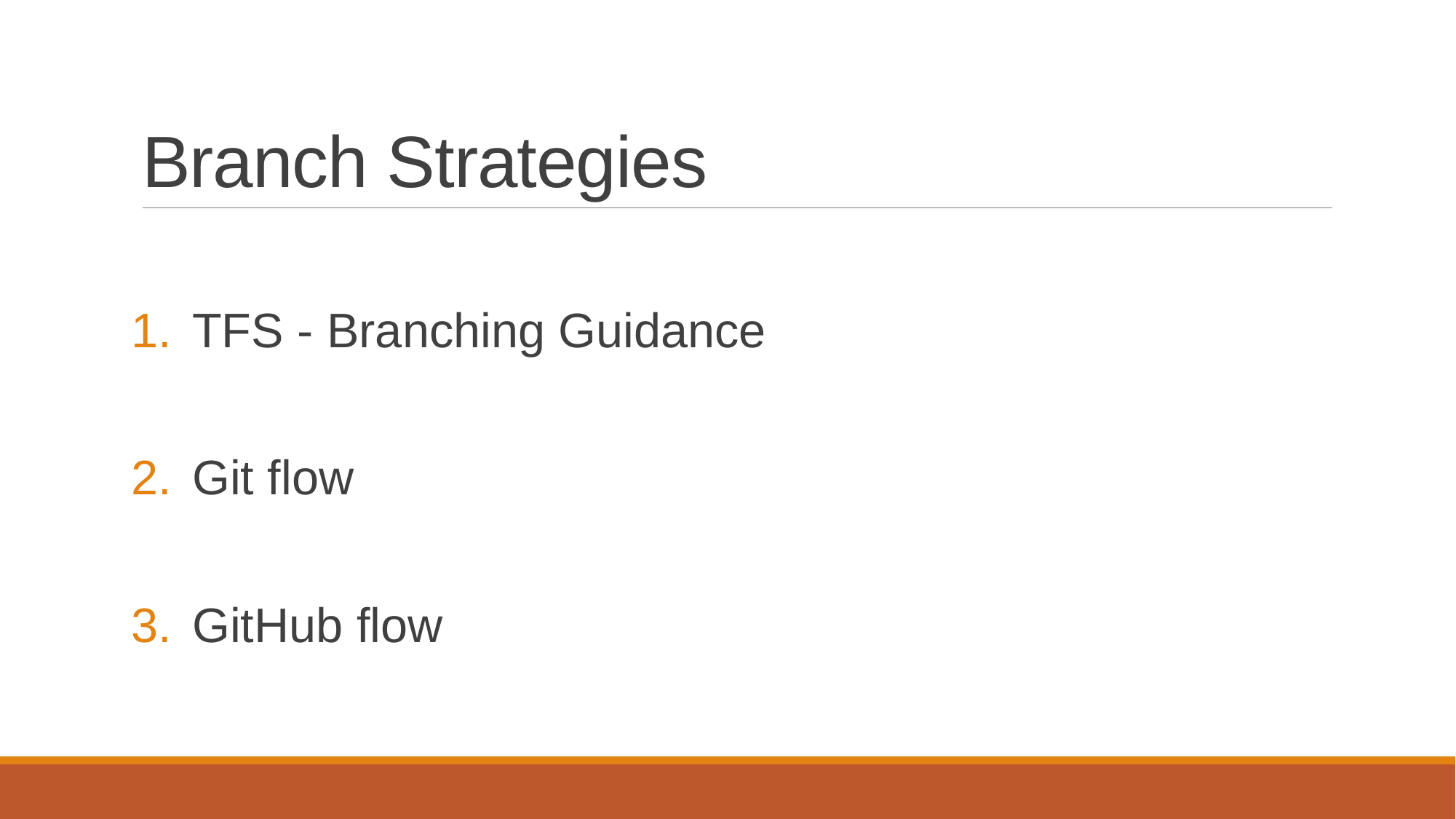

# Branch Strategies

TFS - Branching Guidance

Git flow

GitHub flow